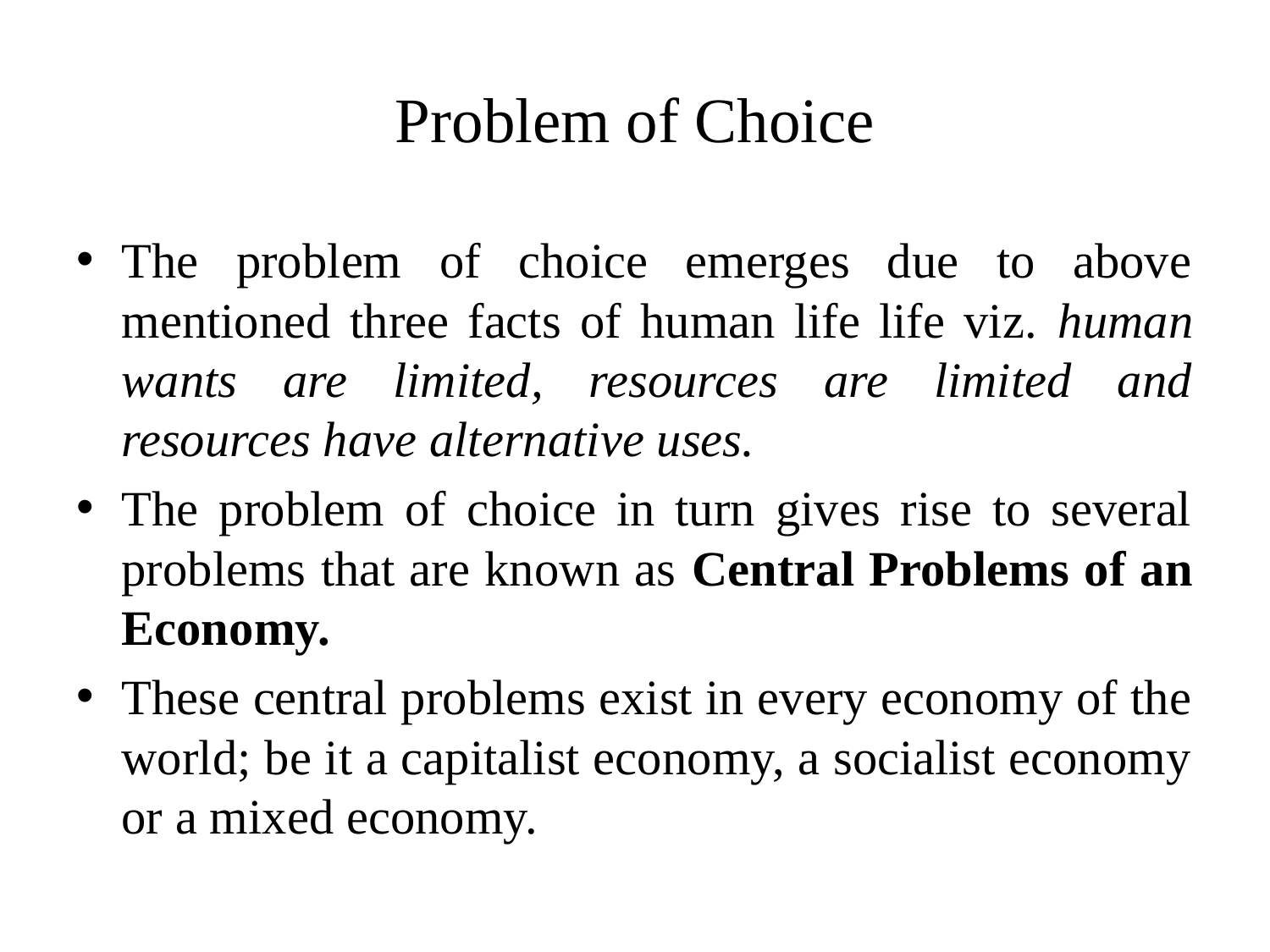

# Problem of Choice
The problem of choice emerges due to above mentioned three facts of human life life viz. human wants are limited, resources are limited and resources have alternative uses.
The problem of choice in turn gives rise to several problems that are known as Central Problems of an Economy.
These central problems exist in every economy of the world; be it a capitalist economy, a socialist economy or a mixed economy.